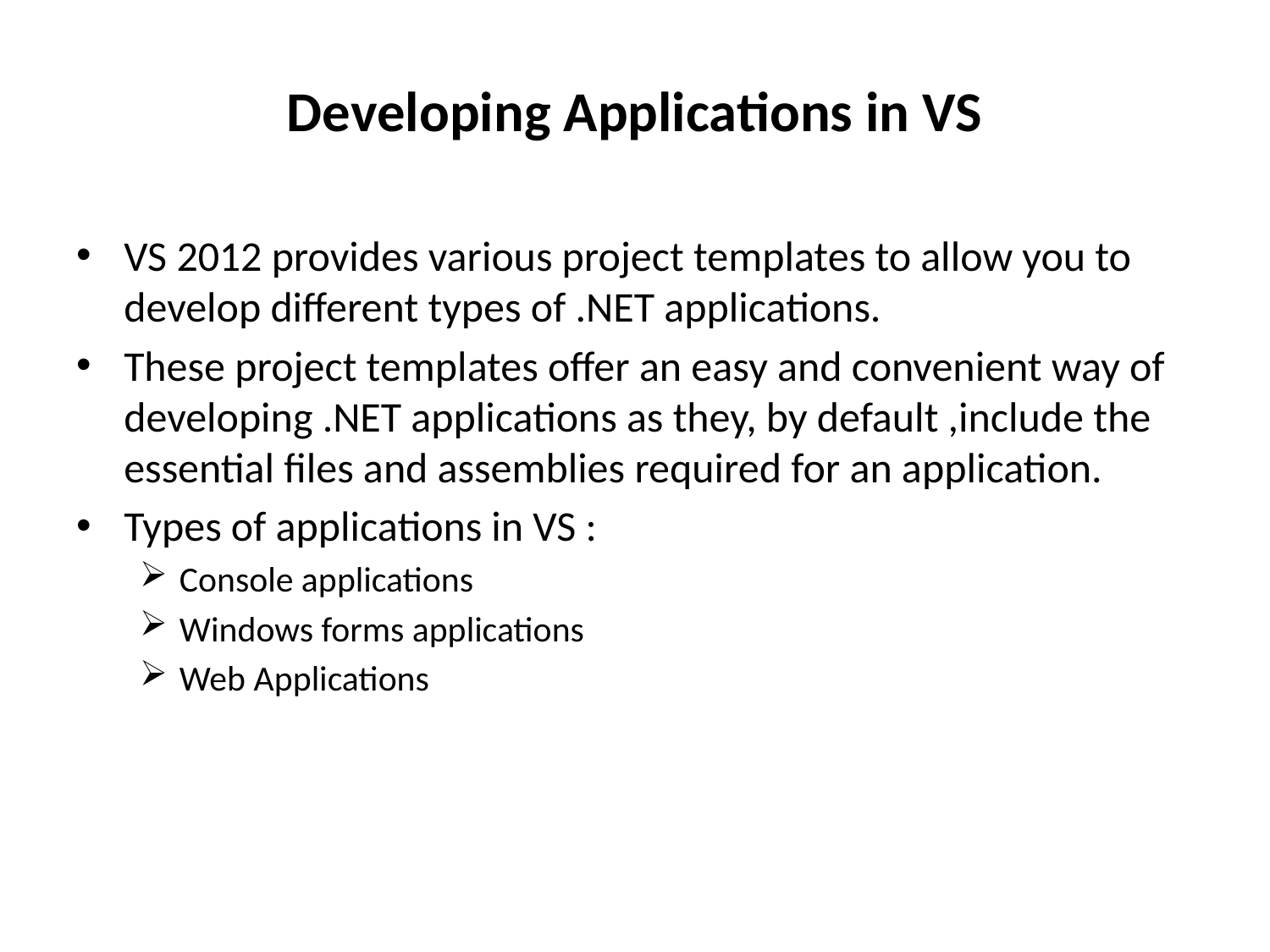

# Developing Applications in VS
VS 2012 provides various project templates to allow you to develop different types of .NET applications.
These project templates offer an easy and convenient way of developing .NET applications as they, by default ,include the essential files and assemblies required for an application.
Types of applications in VS :
Console applications
Windows forms applications
Web Applications